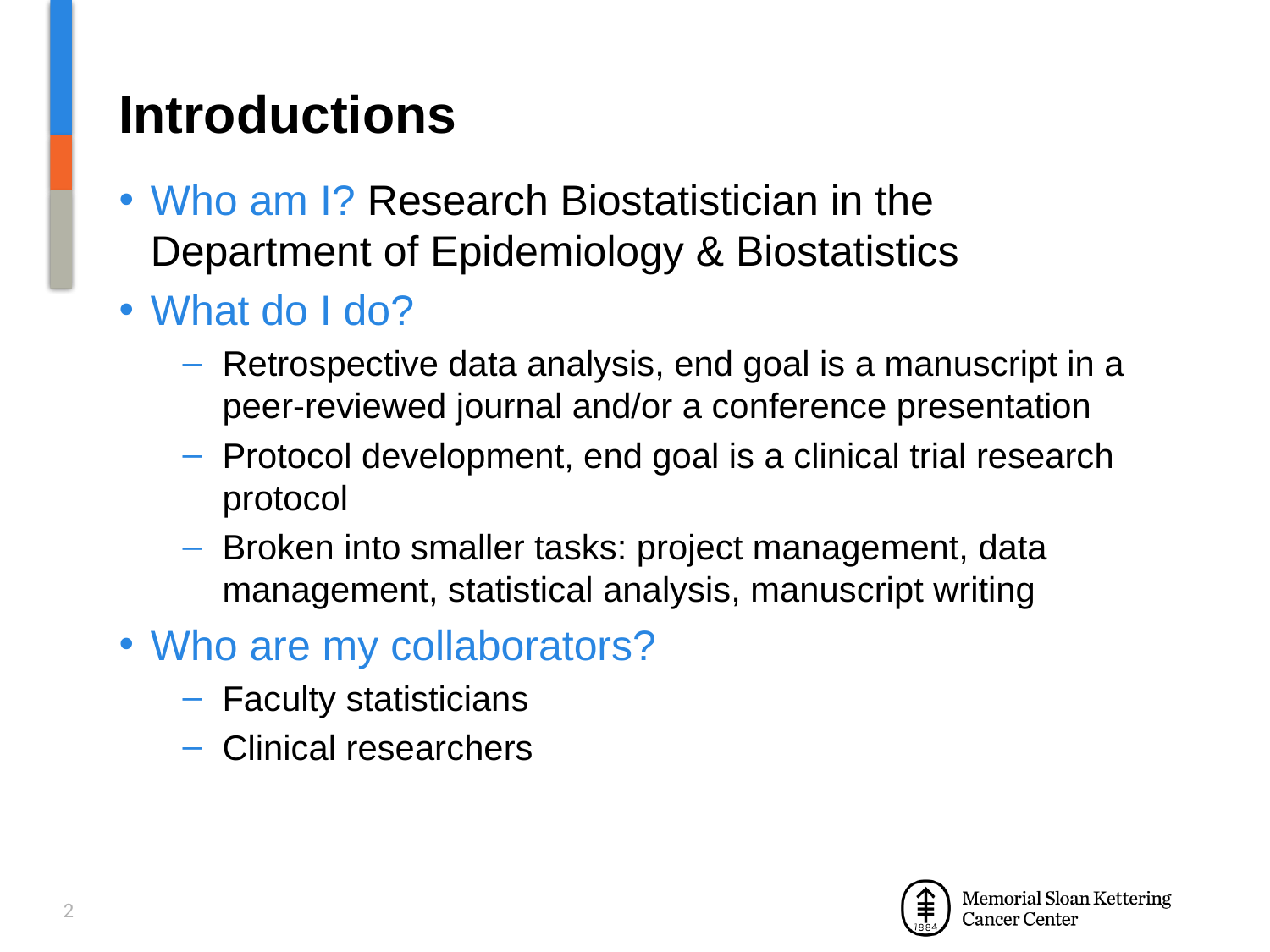

# Introductions
Who am I? Research Biostatistician in the Department of Epidemiology & Biostatistics
What do I do?
Retrospective data analysis, end goal is a manuscript in a peer-reviewed journal and/or a conference presentation
Protocol development, end goal is a clinical trial research protocol
Broken into smaller tasks: project management, data management, statistical analysis, manuscript writing
Who are my collaborators?
Faculty statisticians
Clinical researchers
2